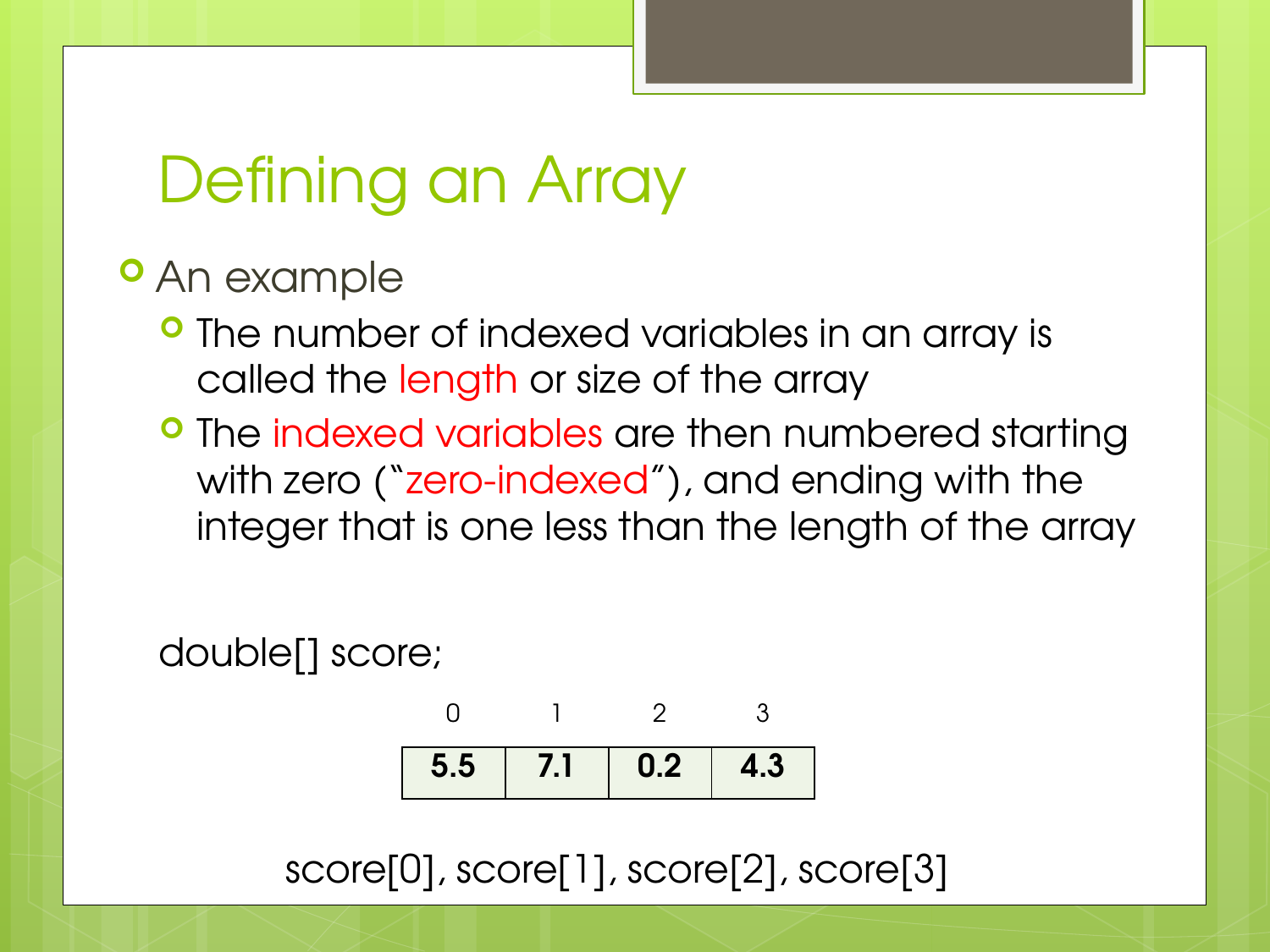

# Defining an Array
An example
The number of indexed variables in an array is called the length or size of the array
The indexed variables are then numbered starting with zero (“zero-indexed”), and ending with the integer that is one less than the length of the array

double[] score;

	score[0], score[1], score[2], score[3]
| 0 | 1 | 2 | 3 |
| --- | --- | --- | --- |
| 5.5 | 7.1 | 0.2 | 4.3 |
| --- | --- | --- | --- |